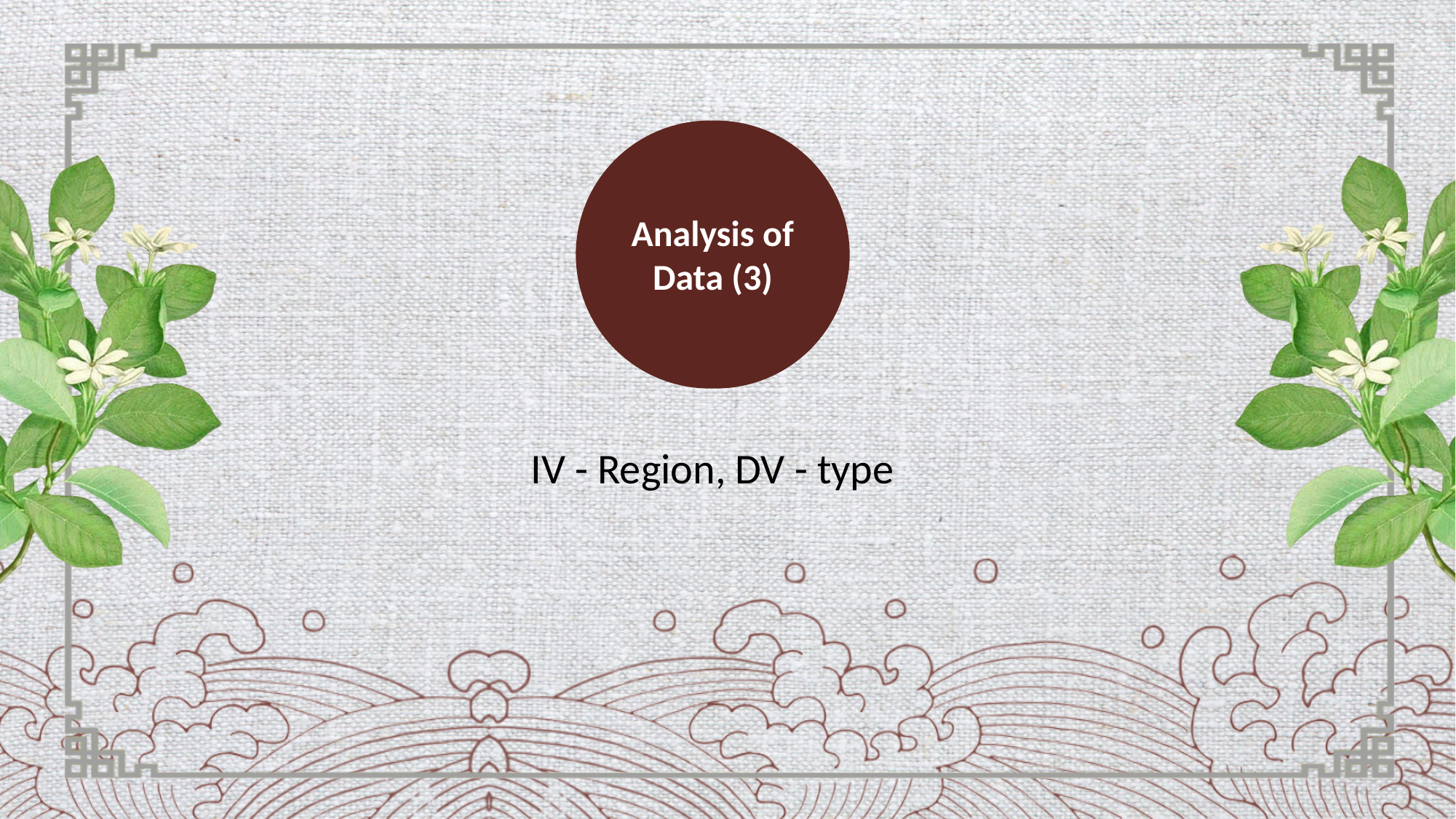

Analysis of Data (3)
IV - Region, DV - type